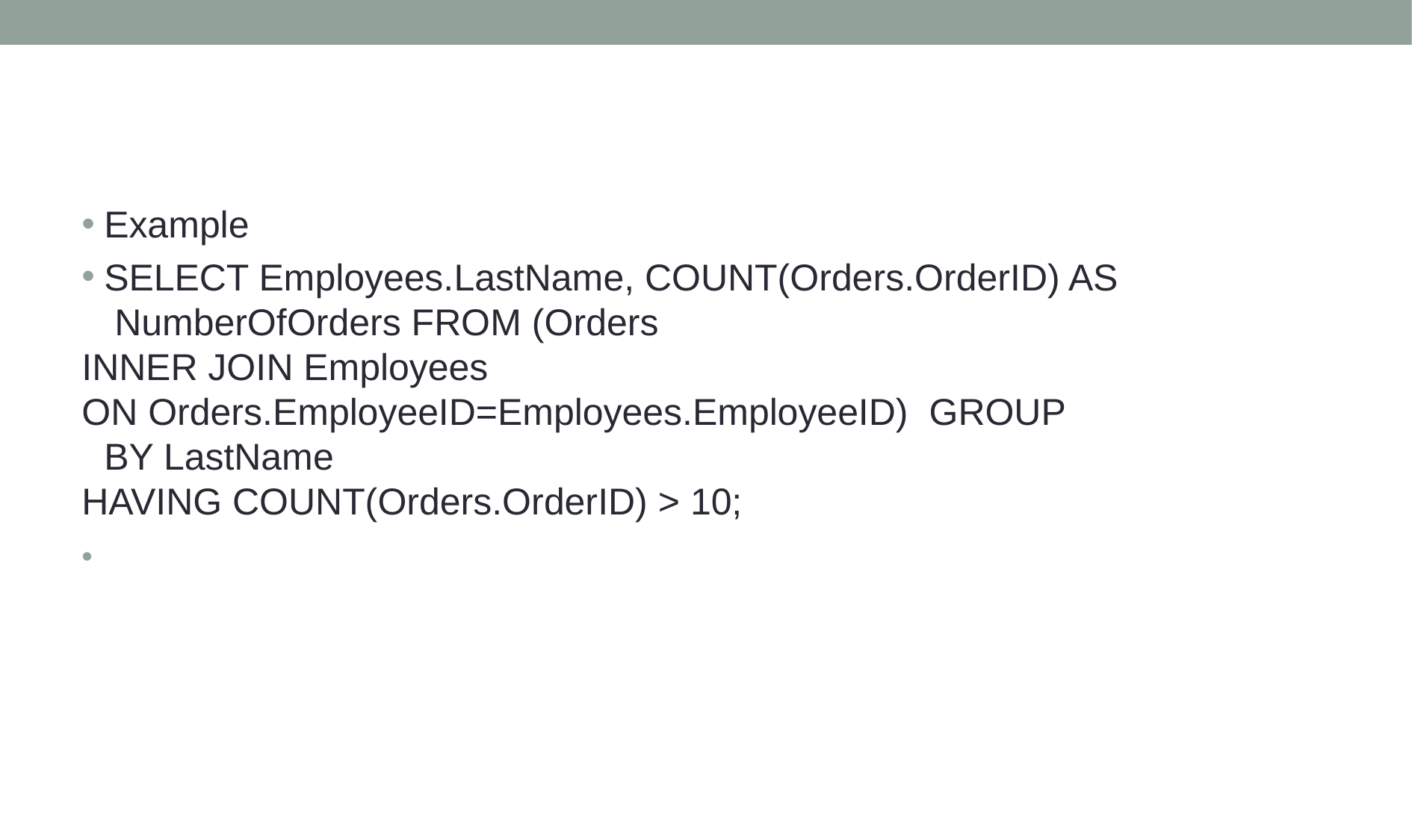

Example
SELECT Employees.LastName, COUNT(Orders.OrderID) AS  NumberOfOrders FROM (Orders
INNER JOIN Employees
ON Orders.EmployeeID=Employees.EmployeeID)  GROUP BY LastName
HAVING COUNT(Orders.OrderID) > 10;
•